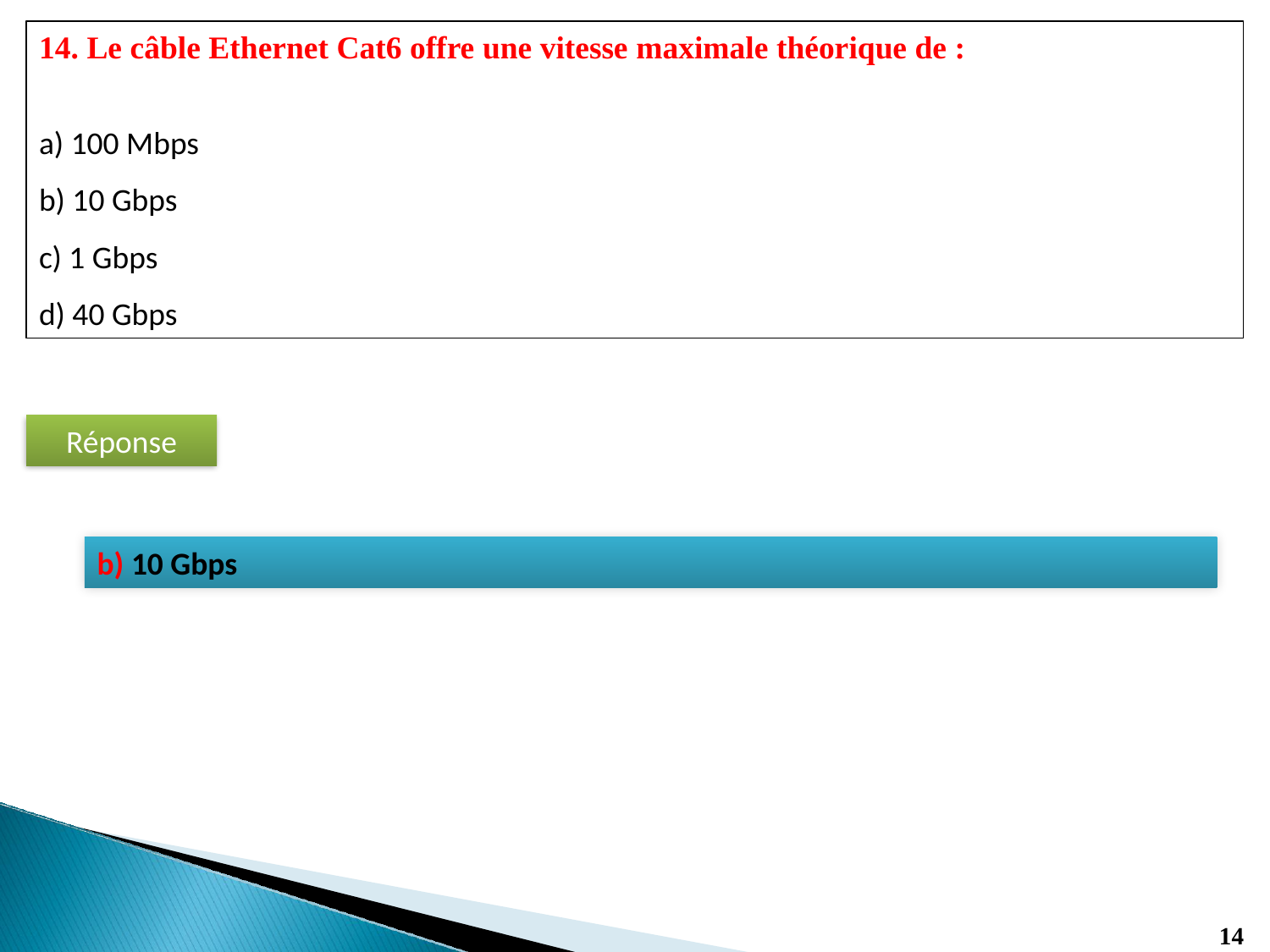

14. Le câble Ethernet Cat6 offre une vitesse maximale théorique de :

a) 100 Mbps
b) 10 Gbps
c) 1 Gbps
d) 40 Gbps
Réponse
b) 10 Gbps
14